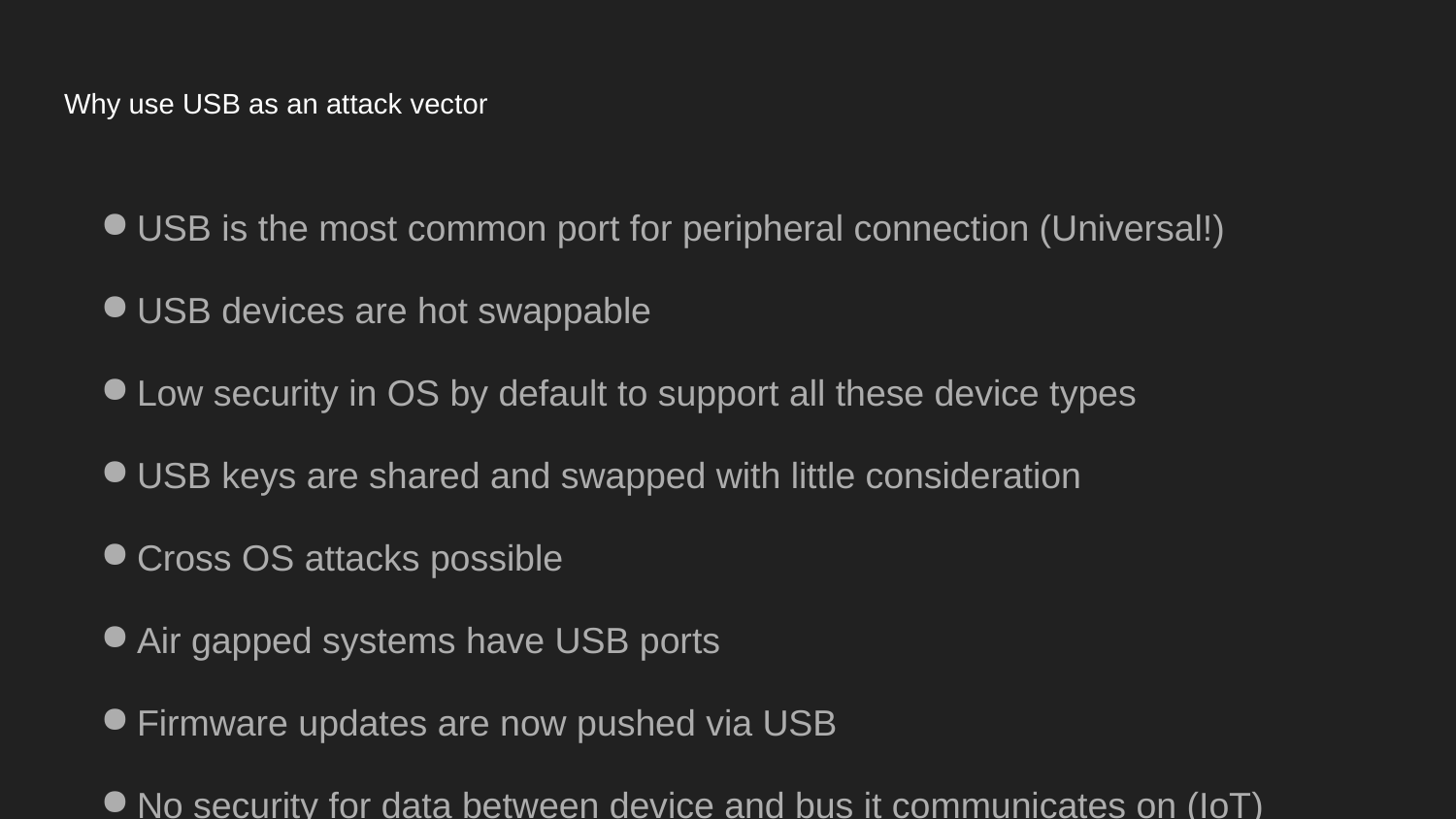

# Why use USB as an attack vector
USB is the most common port for peripheral connection (Universal!)
USB devices are hot swappable
Low security in OS by default to support all these device types
USB keys are shared and swapped with little consideration
Cross OS attacks possible
Air gapped systems have USB ports
Firmware updates are now pushed via USB
No security for data between device and bus it communicates on (IoT)